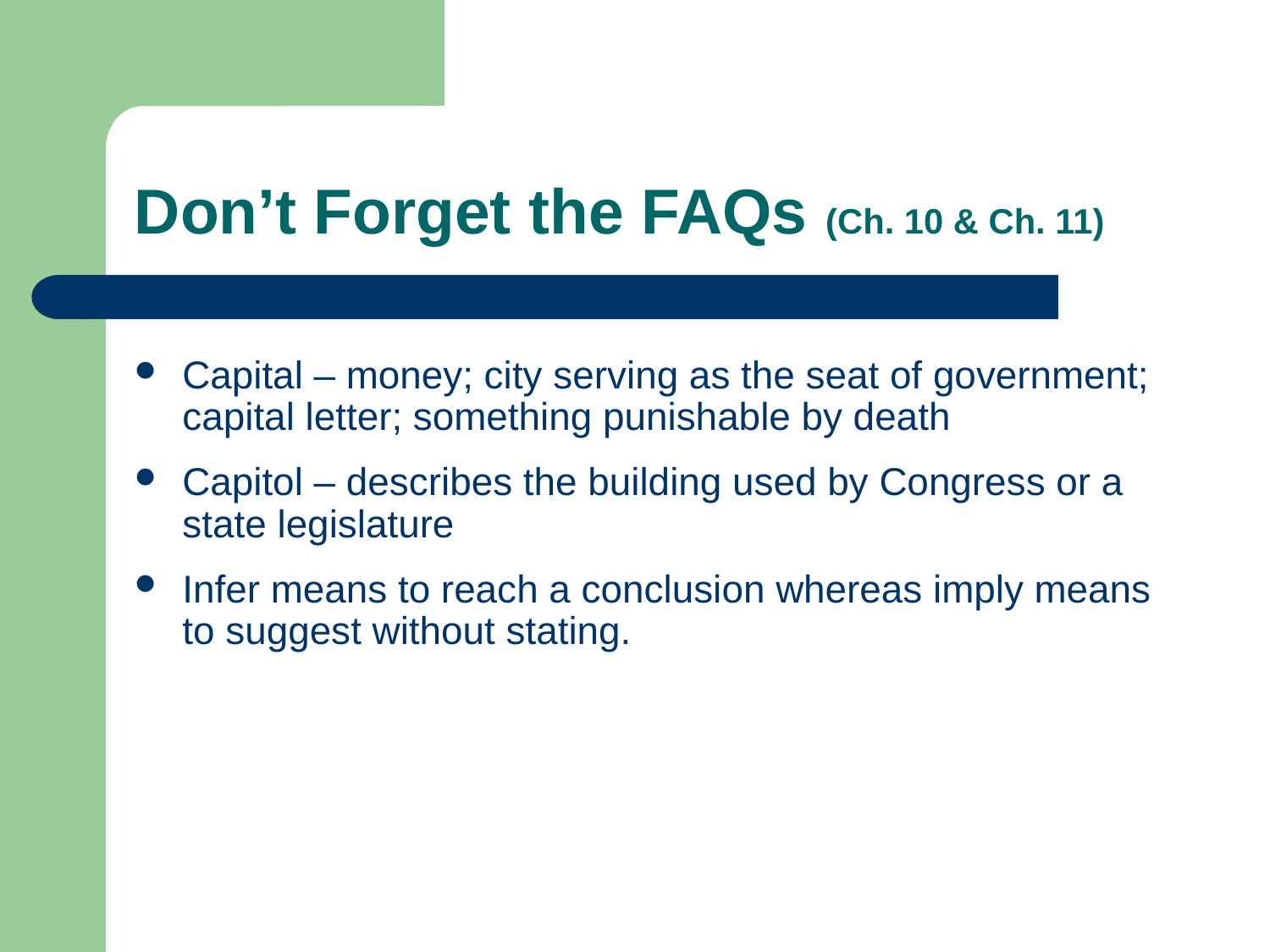

# Don’t Forget the FAQs (Ch. 10 & Ch. 11)
Capital – money; city serving as the seat of government; capital letter; something punishable by death
Capitol – describes the building used by Congress or a state legislature
Infer means to reach a conclusion whereas imply means to suggest without stating.